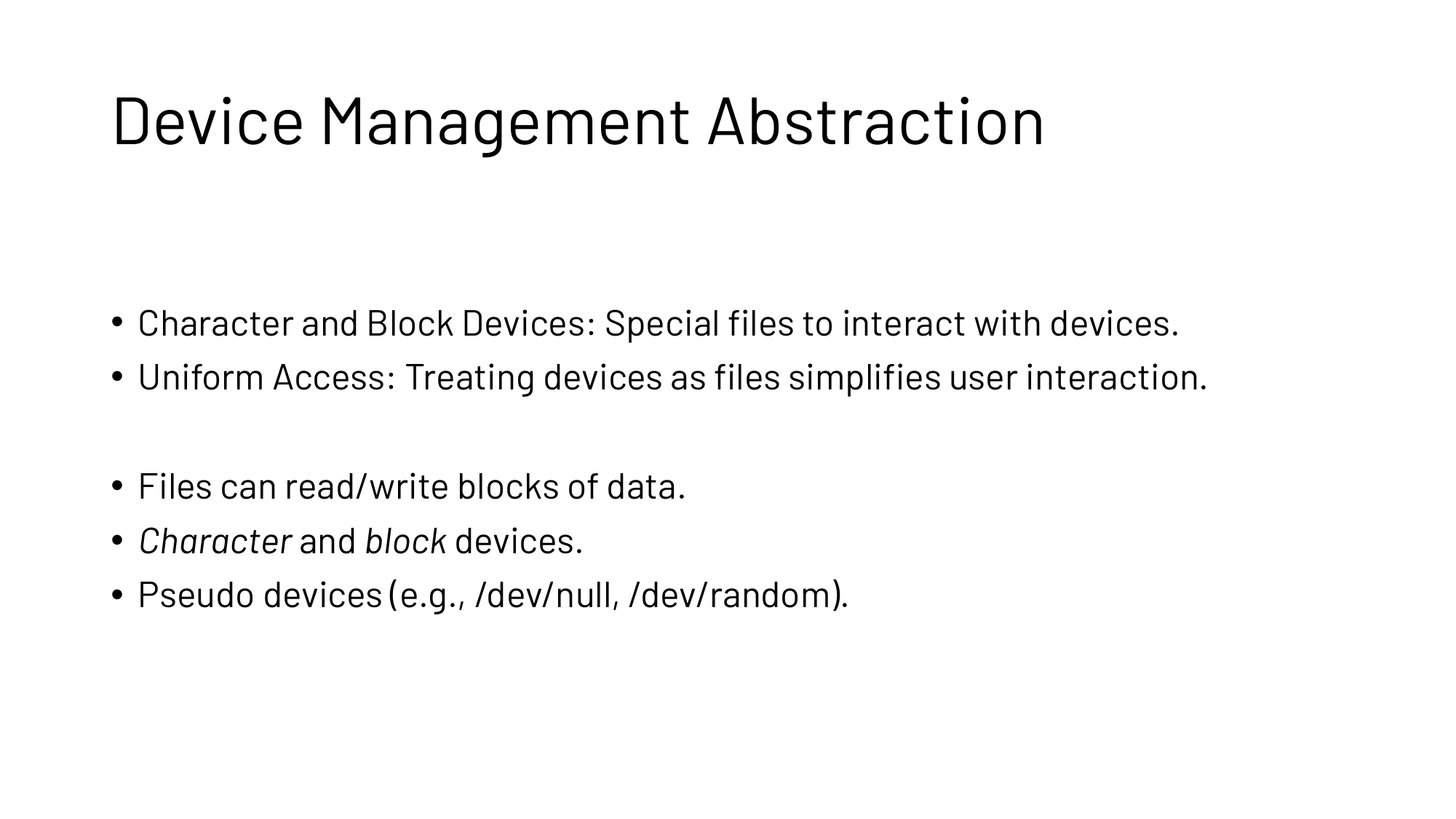

# Device Management Abstraction

Character and Block Devices: Special files to interact with devices.
Uniform Access: Treating devices as files simplifies user interaction.

Files can read/write blocks of data.
Character and block devices.
Pseudo devices (e.g., /dev/null, /dev/random).